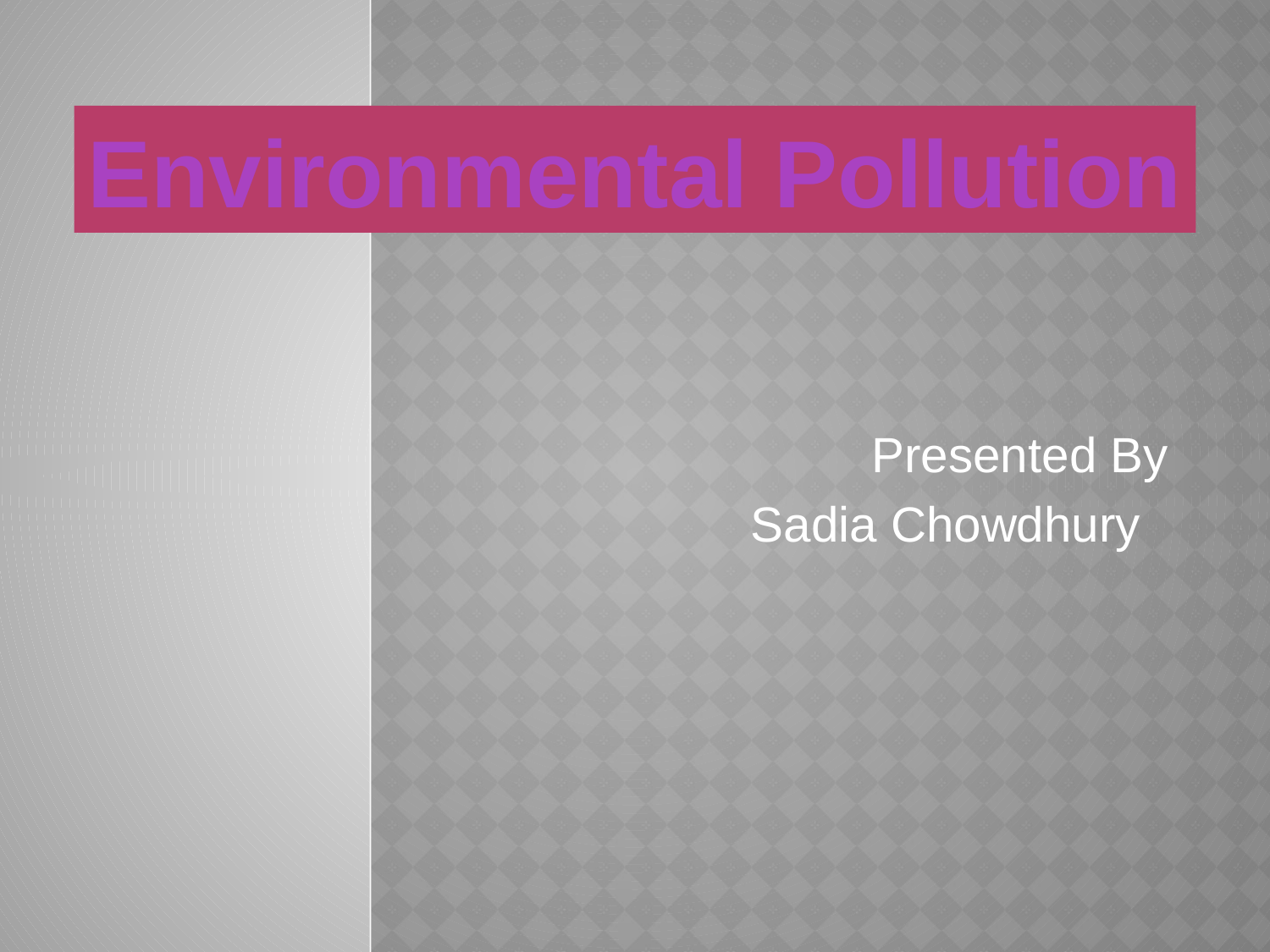

#
Environmental Pollution
Presented By
Sadia Chowdhury